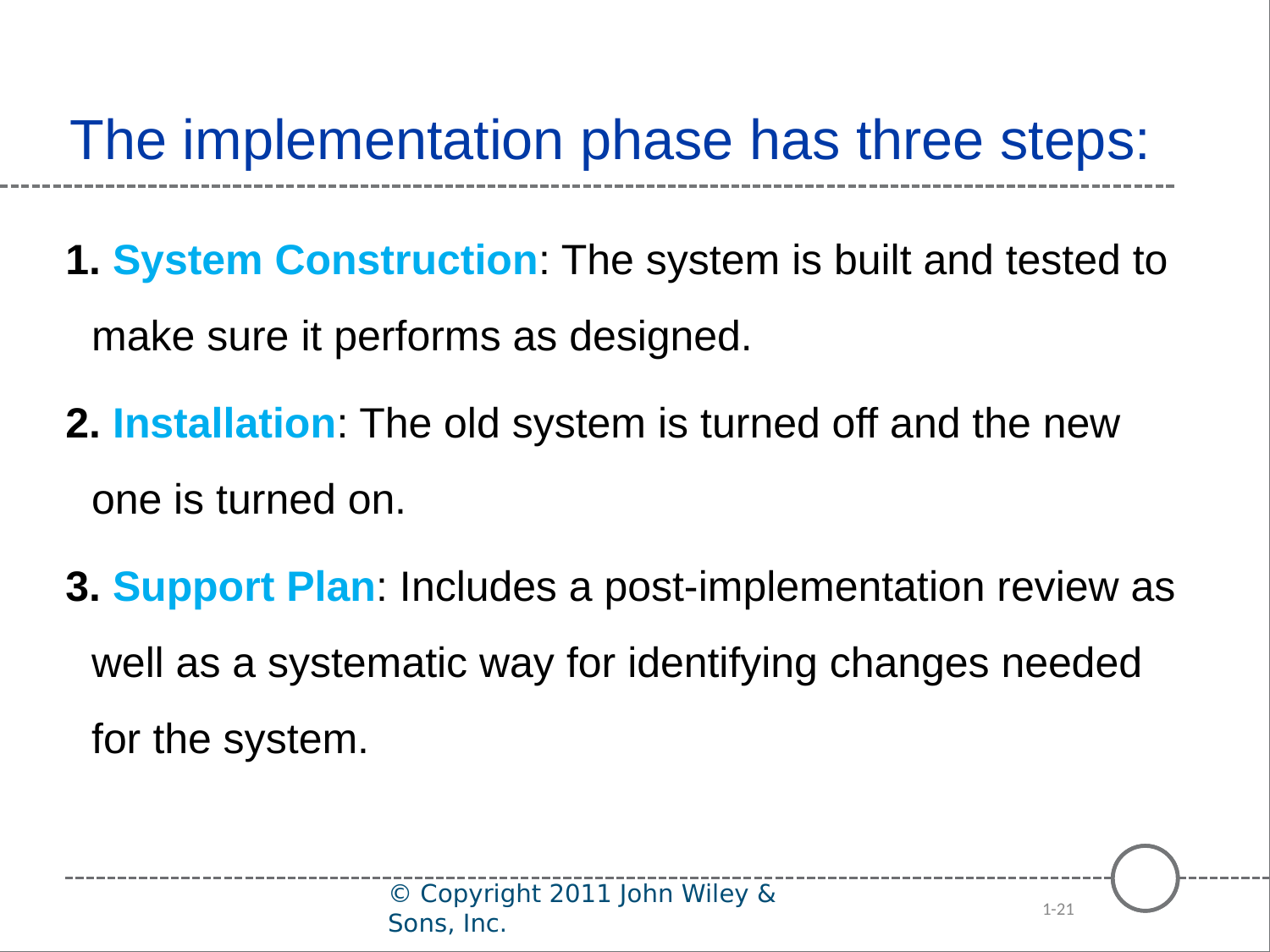

# The implementation phase has three steps:
1. System Construction: The system is built and tested to make sure it performs as designed.
2. Installation: The old system is turned off and the new one is turned on.
3. Support Plan: Includes a post-implementation review as well as a systematic way for identifying changes needed for the system.

© Copyright 2011 John Wiley & Sons, Inc.
1-21